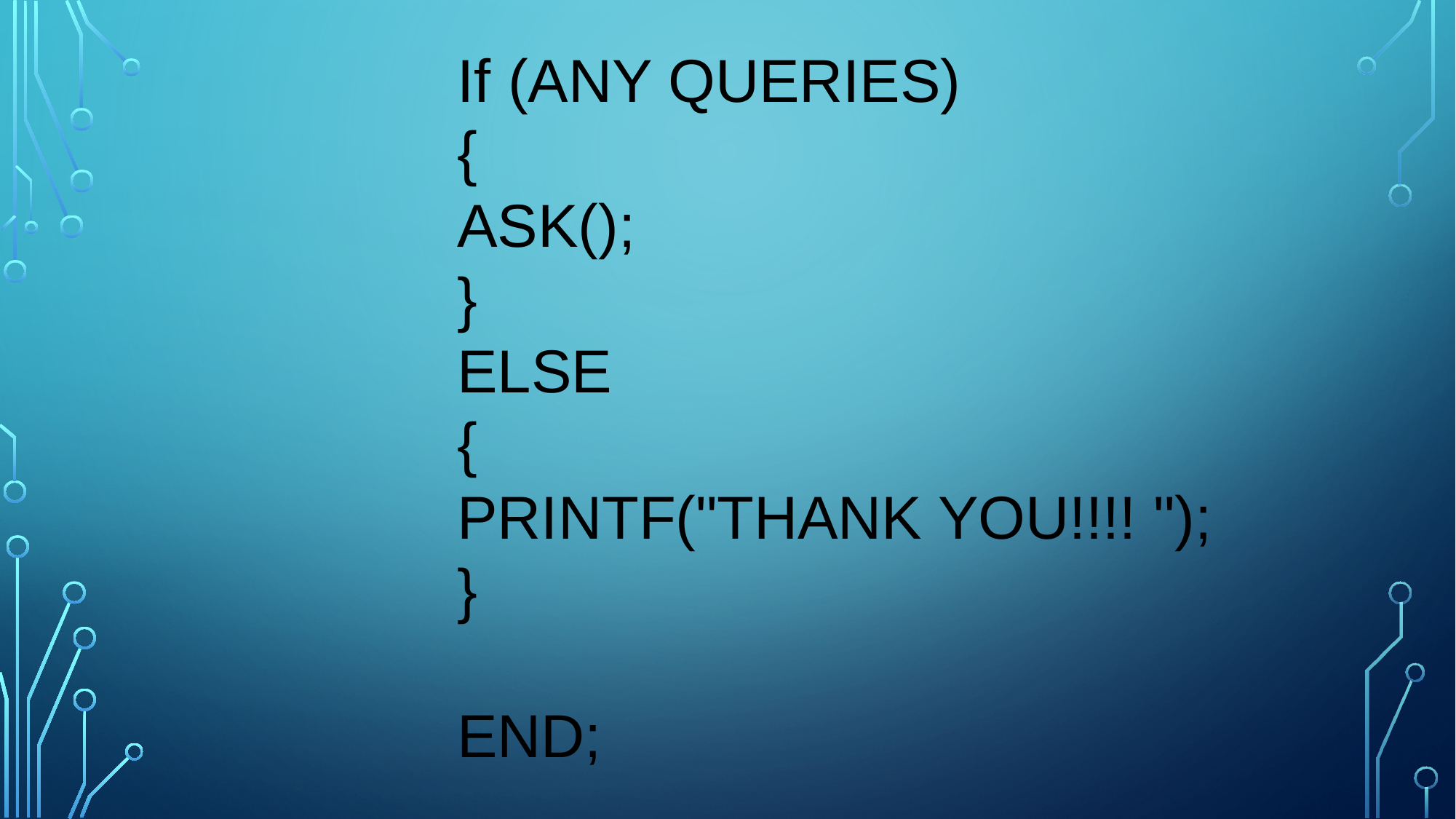

If (ANY QUERIES)
{
ASK();
}
ELSE
{
PRINTF("THANK YOU!!!! ");
}

END;